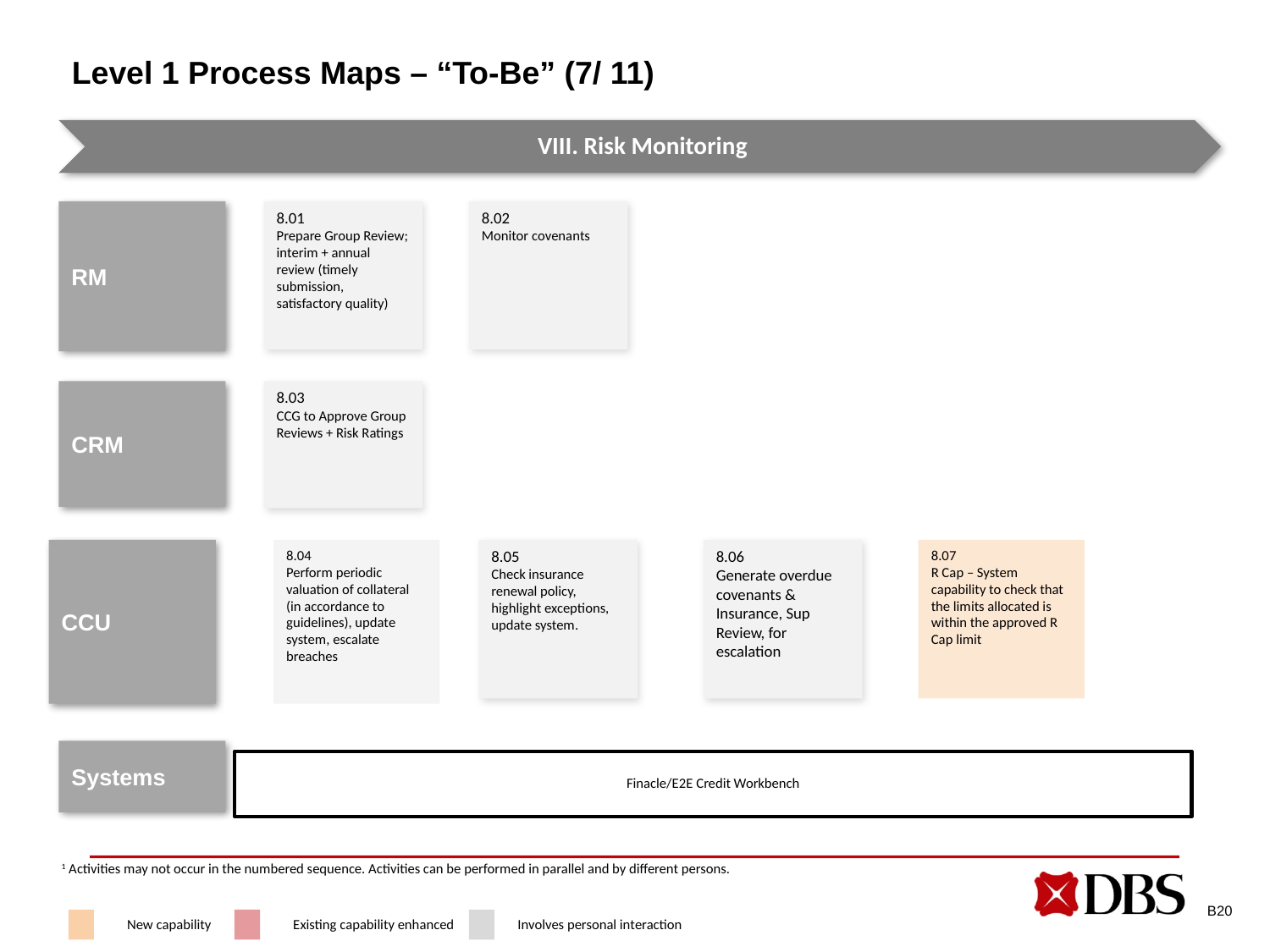

# Level 1 Process Maps – “To-Be” (7/ 11)

VIII. Risk Monitoring
RM
8.01
Prepare Group Review; interim + annual review (timely submission, satisfactory quality)
8.02
Monitor covenants
CRM
8.03
CCG to Approve Group Reviews + Risk Ratings
CCU
8.04
Perform periodic valuation of collateral (in accordance to guidelines), update system, escalate breaches
8.05
Check insurance renewal policy, highlight exceptions, update system.
8.06
Generate overdue covenants & Insurance, Sup Review, for escalation
8.07
R Cap – System capability to check that the limits allocated is within the approved R Cap limit
Systems
Finacle/E2E Credit Workbench
1 Activities may not occur in the numbered sequence. Activities can be performed in parallel and by different persons.

B20

New capability

Existing capability enhanced

Involves personal interaction